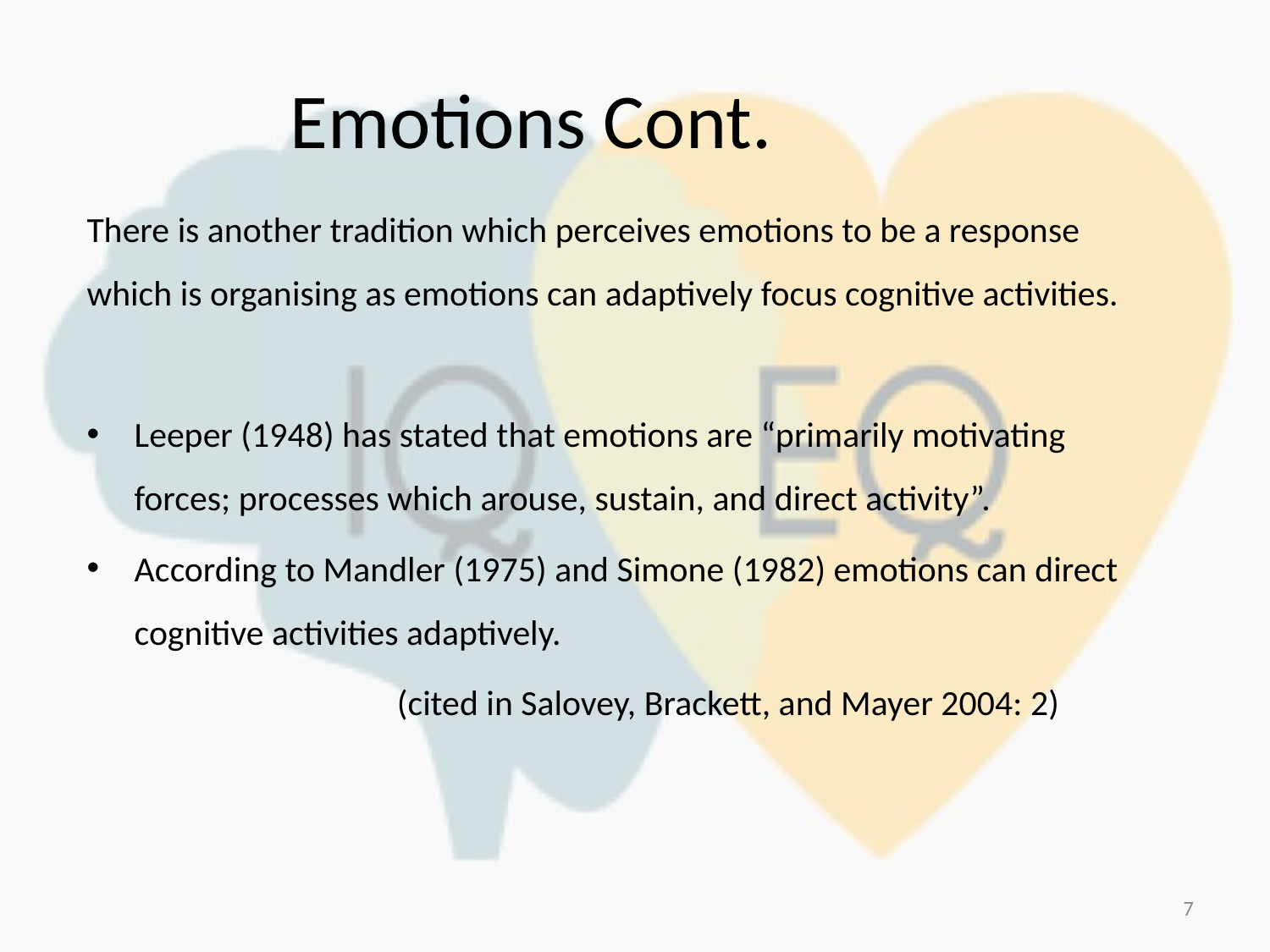

# Emotions Cont.
There is another tradition which perceives emotions to be a response which is organising as emotions can adaptively focus cognitive activities.

Leeper (1948) has stated that emotions are “primarily motivating forces; processes which arouse, sustain, and direct activity”.
According to Mandler (1975) and Simone (1982) emotions can direct cognitive activities adaptively.
		       (cited in Salovey, Brackett, and Mayer 2004: 2)

7